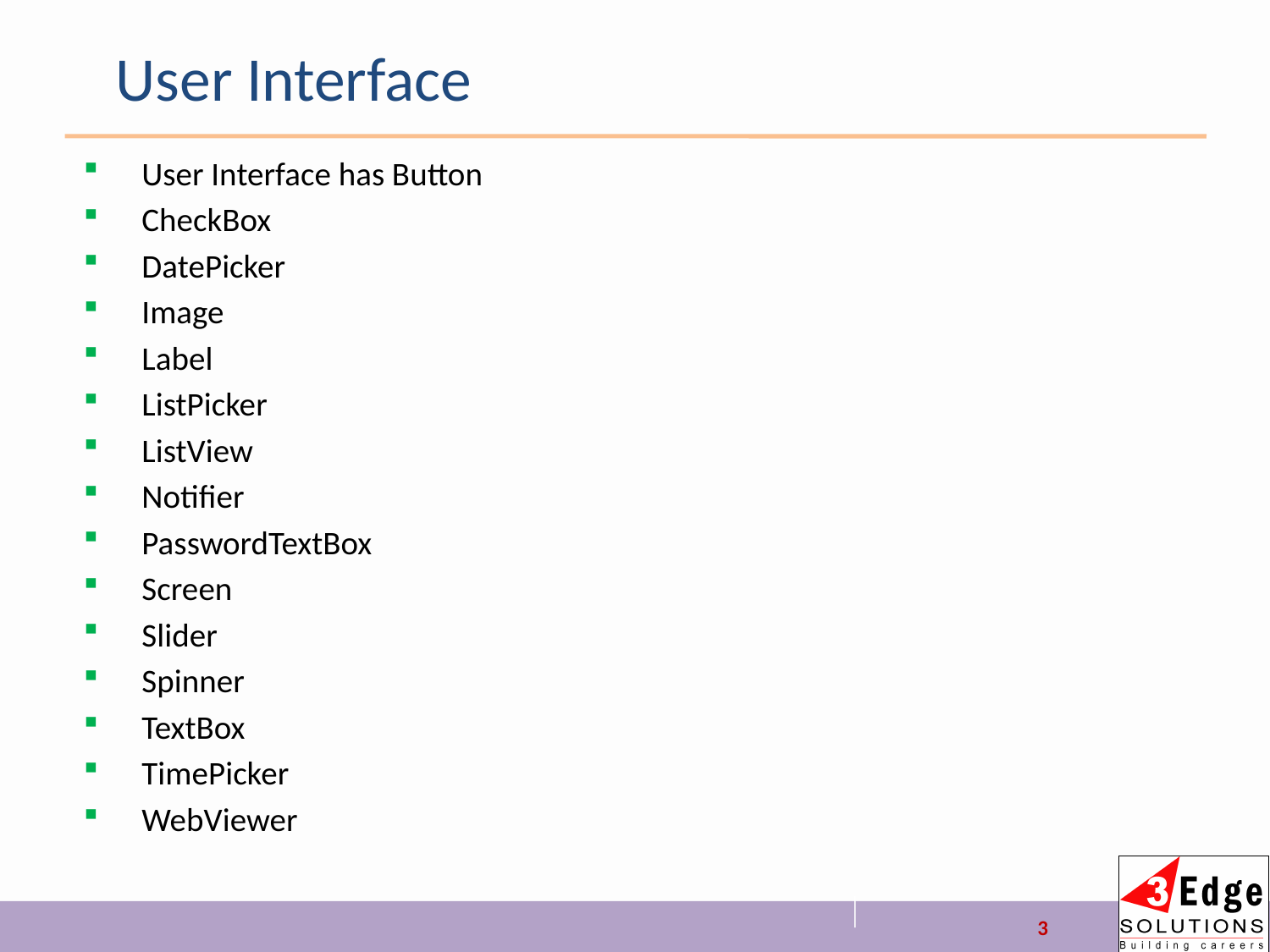

# User Interface
User Interface has Button
CheckBox
DatePicker
Image
Label
ListPicker
ListView
Notifier
PasswordTextBox
Screen
Slider
Spinner
TextBox
TimePicker
WebViewer
3